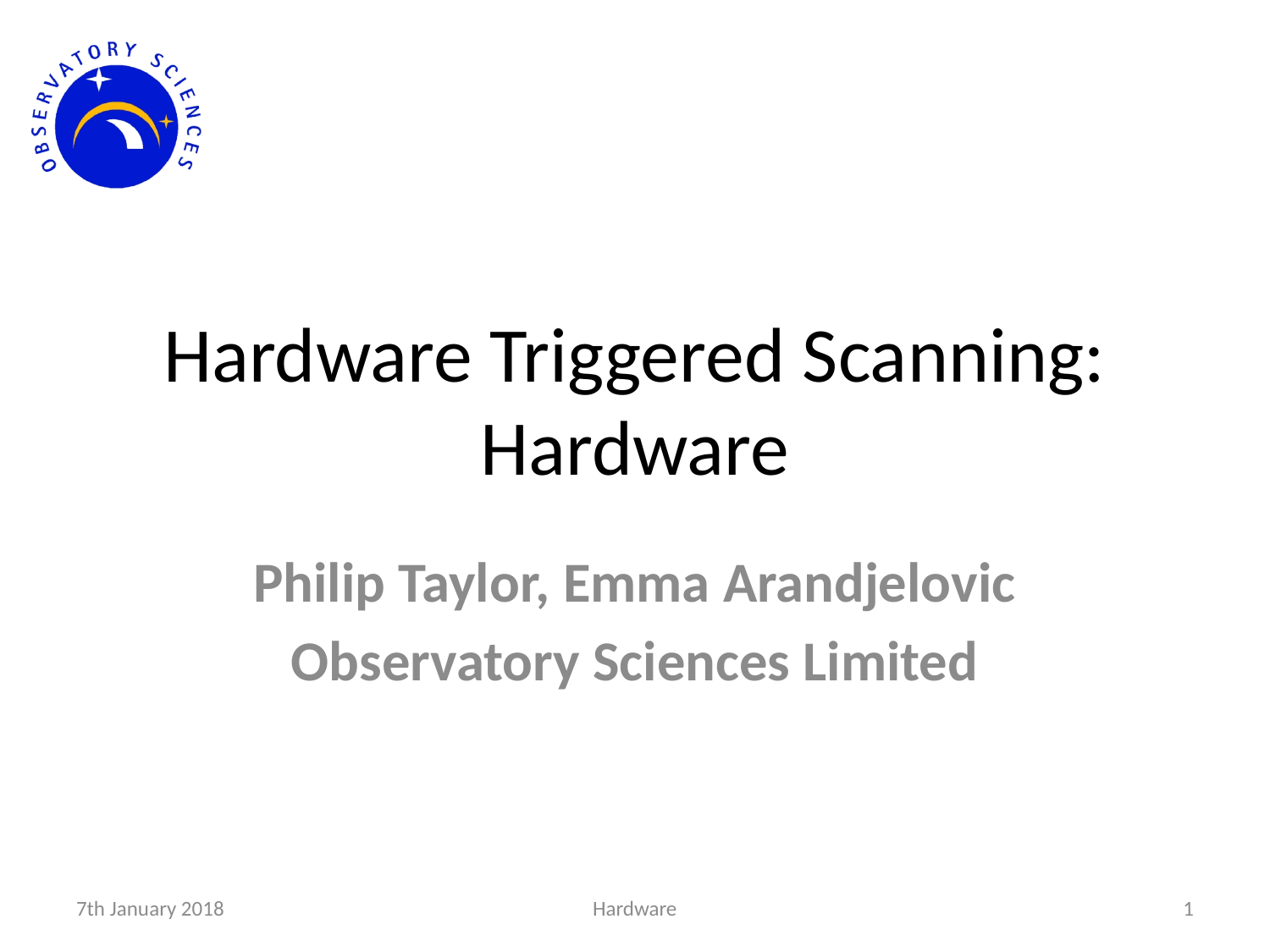

# Hardware Triggered Scanning: Hardware
Philip Taylor, Emma Arandjelovic
Observatory Sciences Limited
7th January 2018
Hardware
1